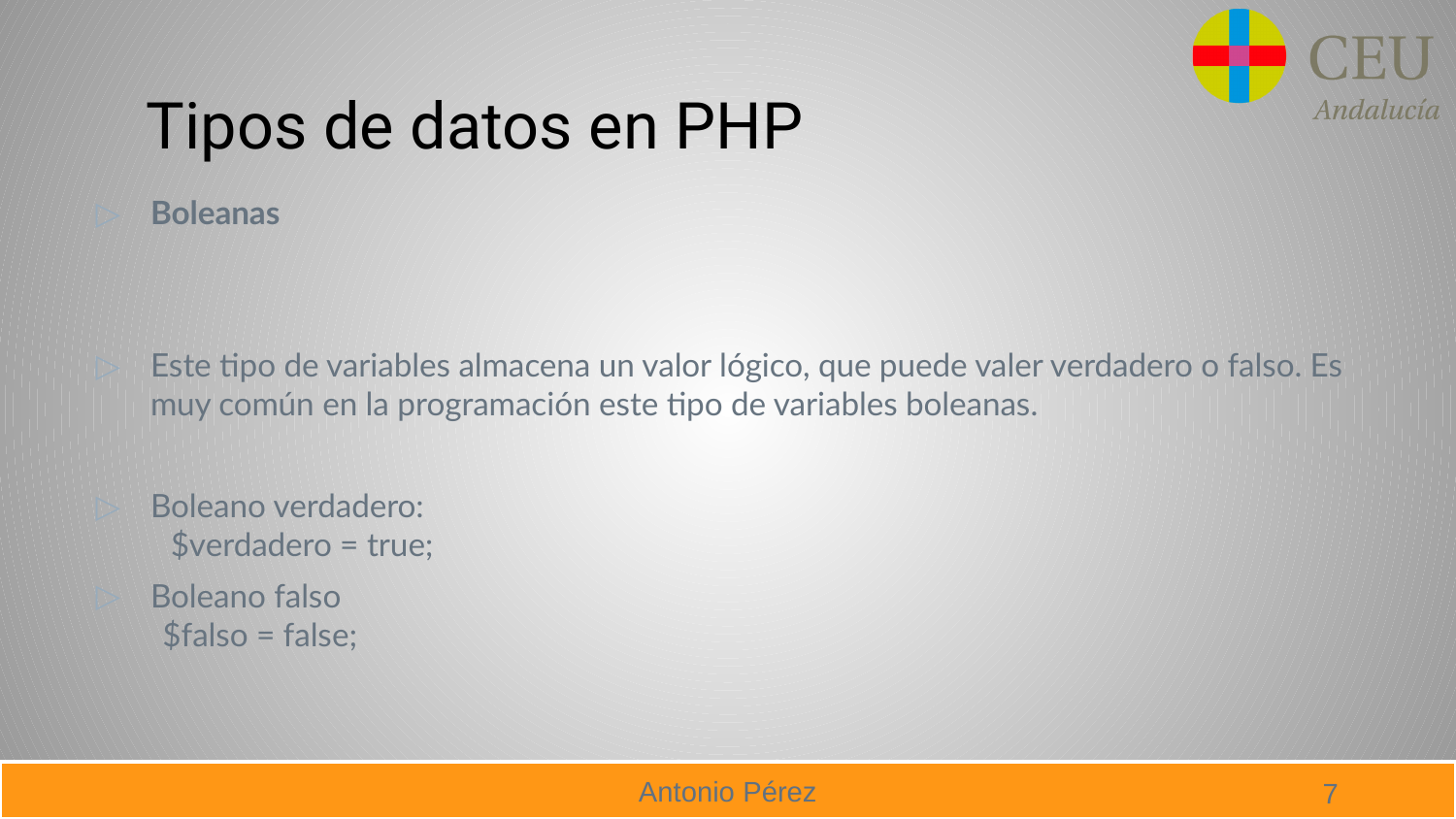

# Tipos de datos en PHP
Boleanas

Este tipo de variables almacena un valor lógico, que puede valer verdadero o falso. Es muy común en la programación este tipo de variables boleanas.

Boleano verdadero:
 $verdadero = true;
Boleano falso
$falso = false;
7